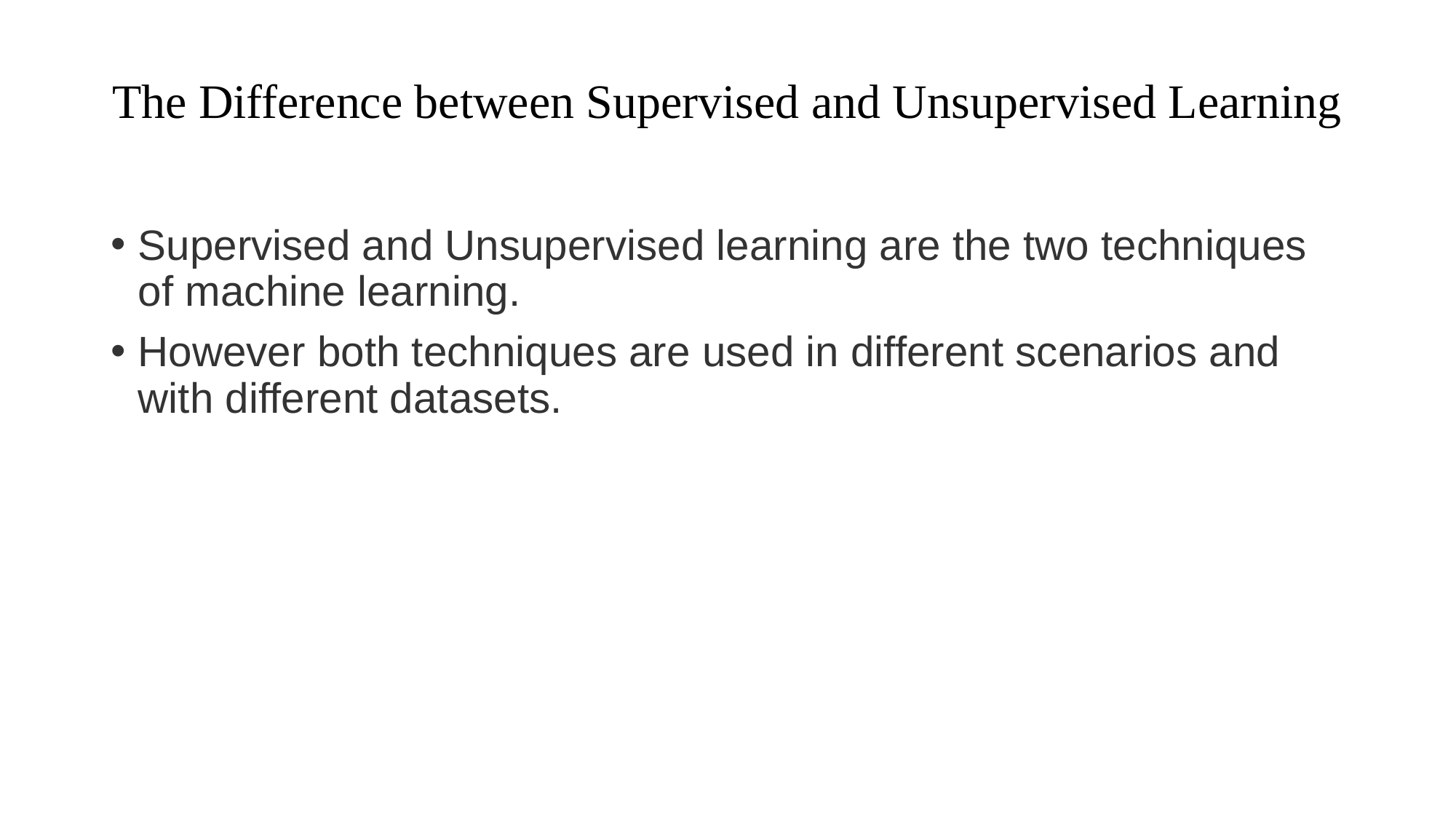

# The Difference between Supervised and Unsupervised Learning
Supervised and Unsupervised learning are the two techniques of machine learning.
However both techniques are used in different scenarios and with different datasets.